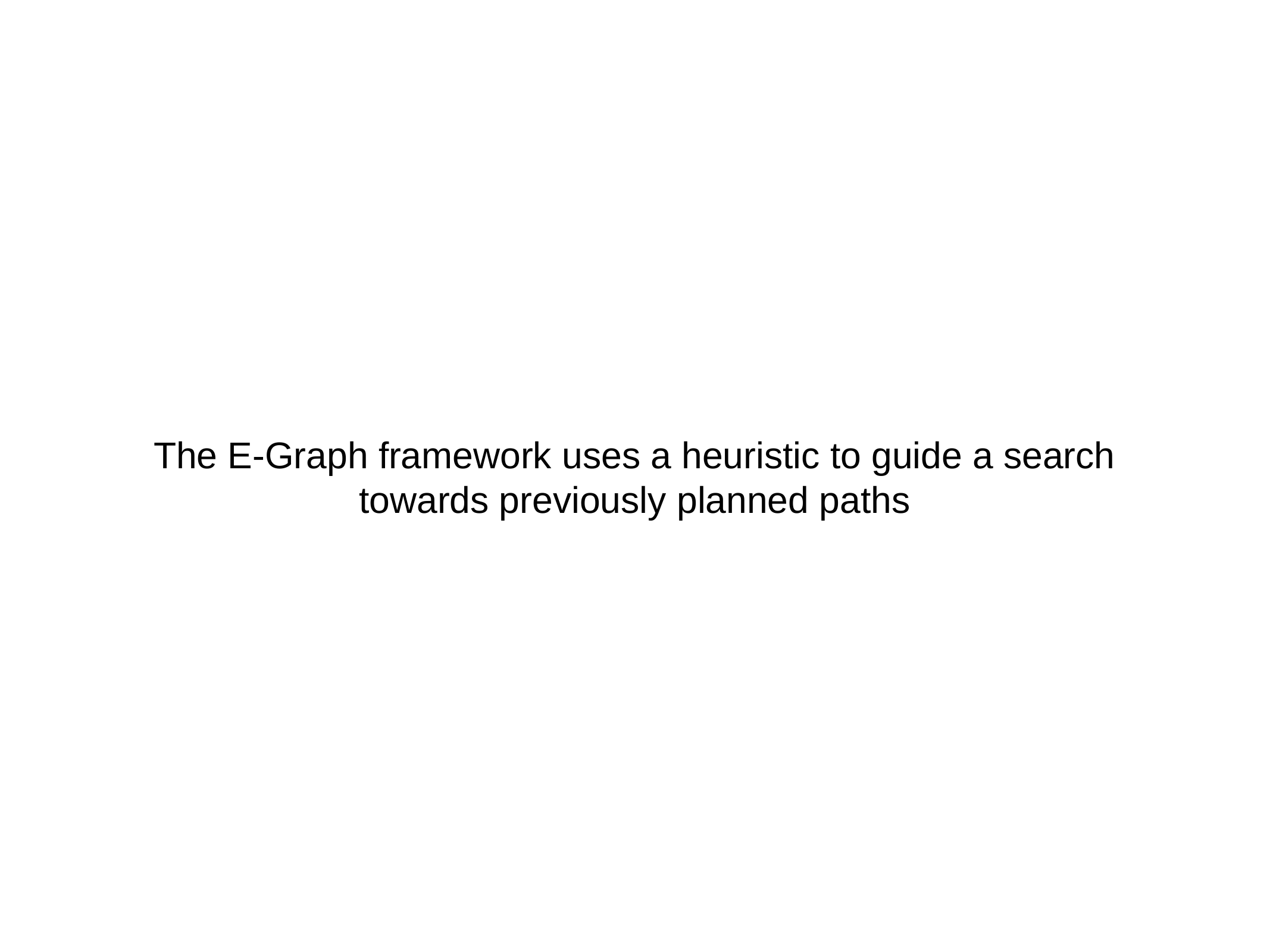

# The E-Graph framework uses a heuristic to guide a search towards previously planned paths